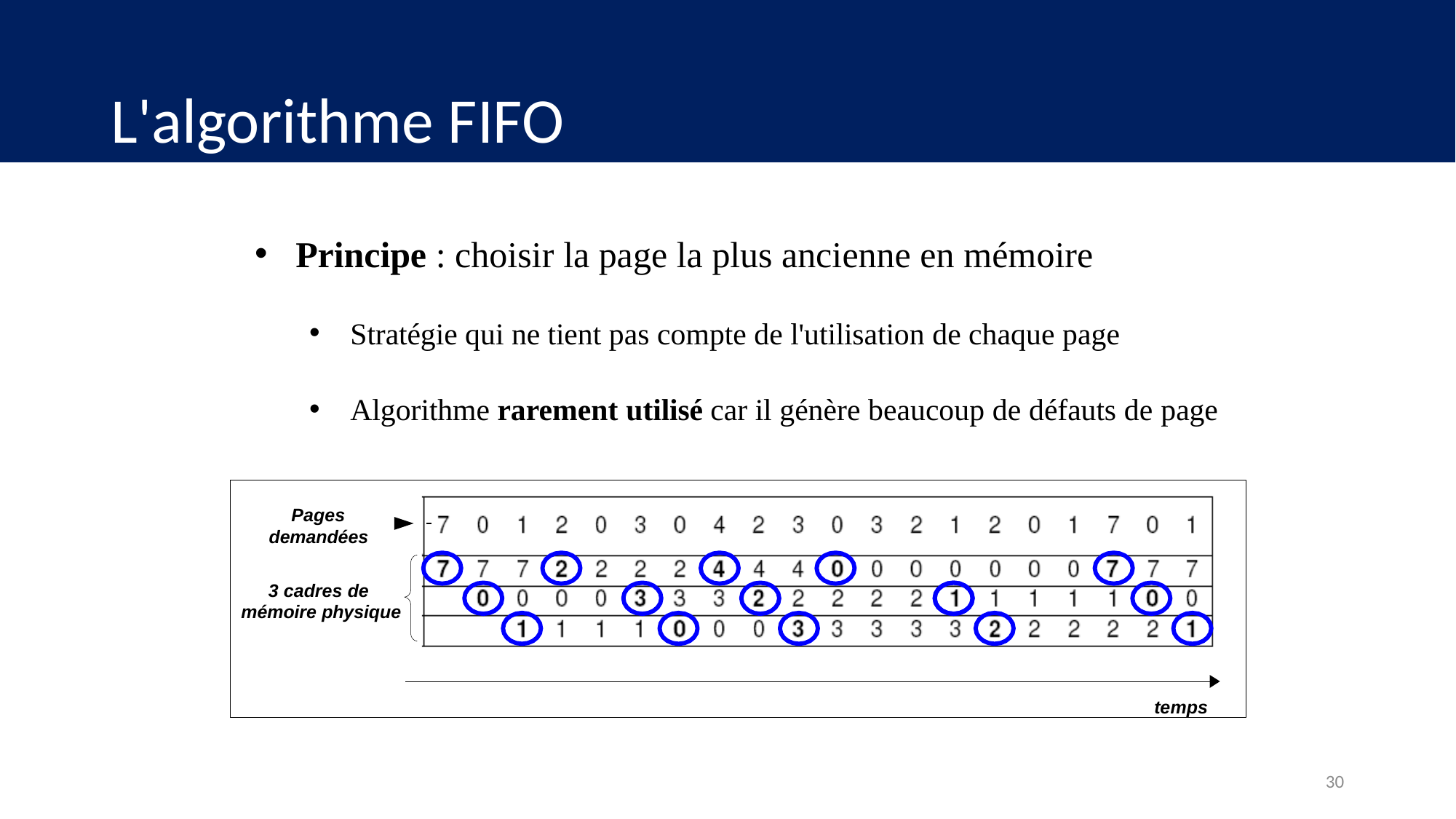

# L'algorithme FIFO
Principe : choisir la page la plus ancienne en mémoire
Stratégie qui ne tient pas compte de l'utilisation de chaque page
Algorithme rarement utilisé car il génère beaucoup de défauts de page

Pages
demandées

3 cadres de  mémoire physique

temps
3 cadres de
mémoire physique
30